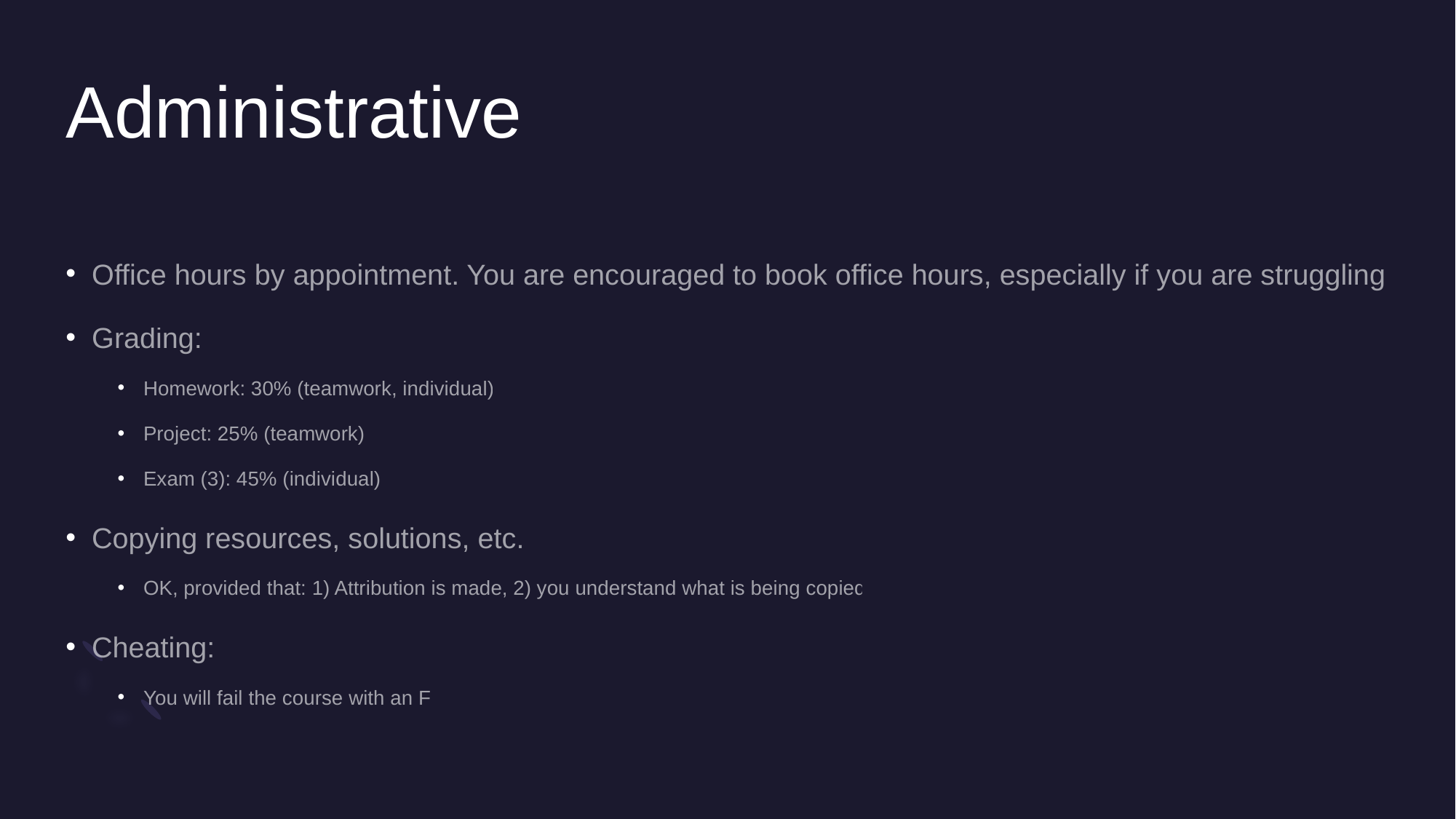

# Administrative
Office hours by appointment. You are encouraged to book office hours, especially if you are struggling
Grading:
Homework: 30% (teamwork, individual)
Project: 25% (teamwork)
Exam (3): 45% (individual)
Copying resources, solutions, etc.
OK, provided that: 1) Attribution is made, 2) you understand what is being copied
Cheating:
You will fail the course with an F